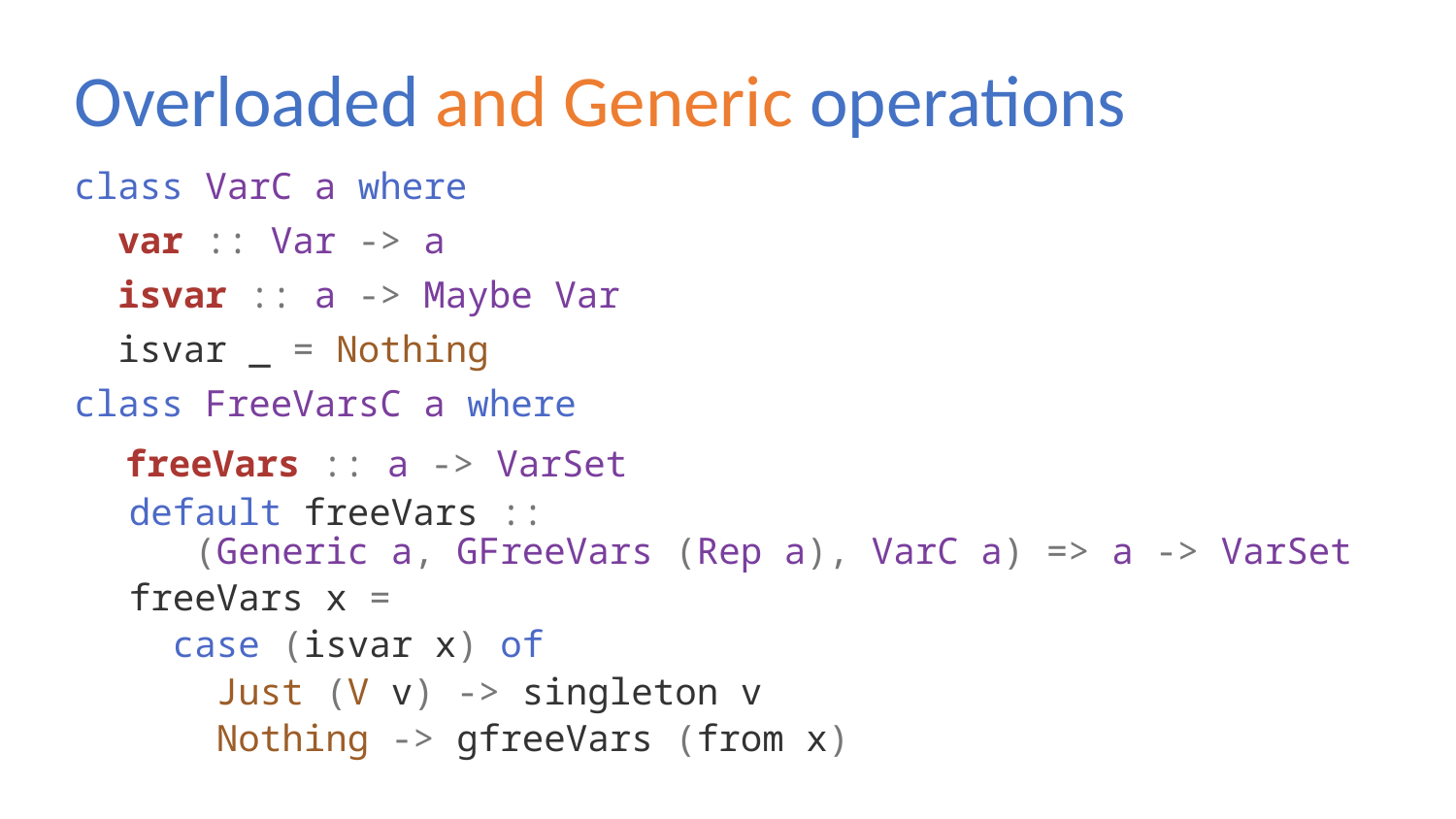

# Overloaded and Generic operations
class VarC a where
  var :: Var -> a
  isvar :: a -> Maybe Var
  isvar _ = Nothing
class FreeVarsC a where
  freeVars :: a -> VarSet
default freeVars ::
   (Generic a, GFreeVars (Rep a), VarC a) => a -> VarSet
freeVars x =
  case (isvar x) of
    Just (V v) -> singleton v
    Nothing -> gfreeVars (from x)